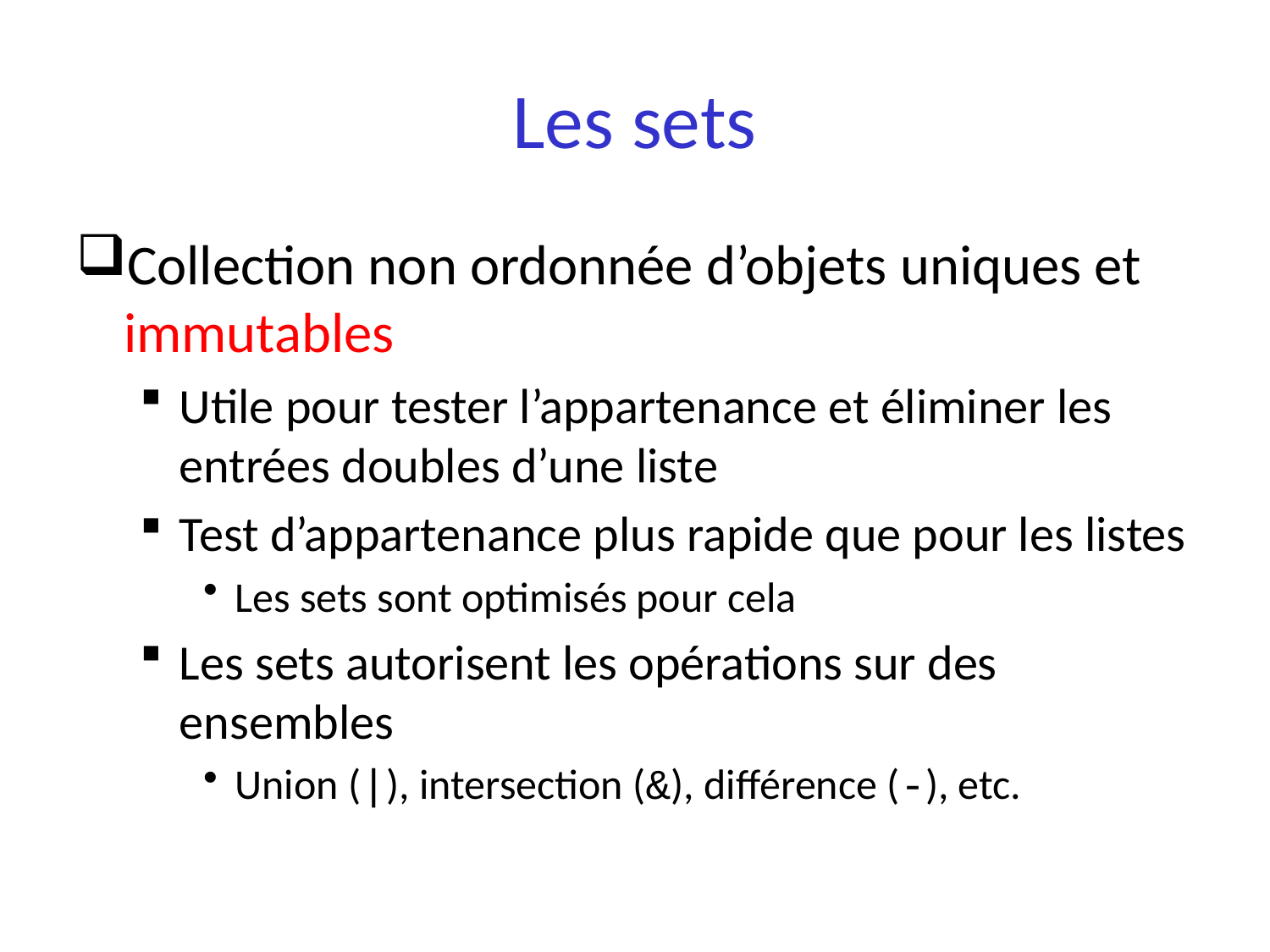

# Les sets
Collection non ordonnée d’objets uniques et immutables
Utile pour tester l’appartenance et éliminer les entrées doubles d’une liste
Test d’appartenance plus rapide que pour les listes
Les sets sont optimisés pour cela
Les sets autorisent les opérations sur des ensembles
Union (|), intersection (&), différence (-), etc.